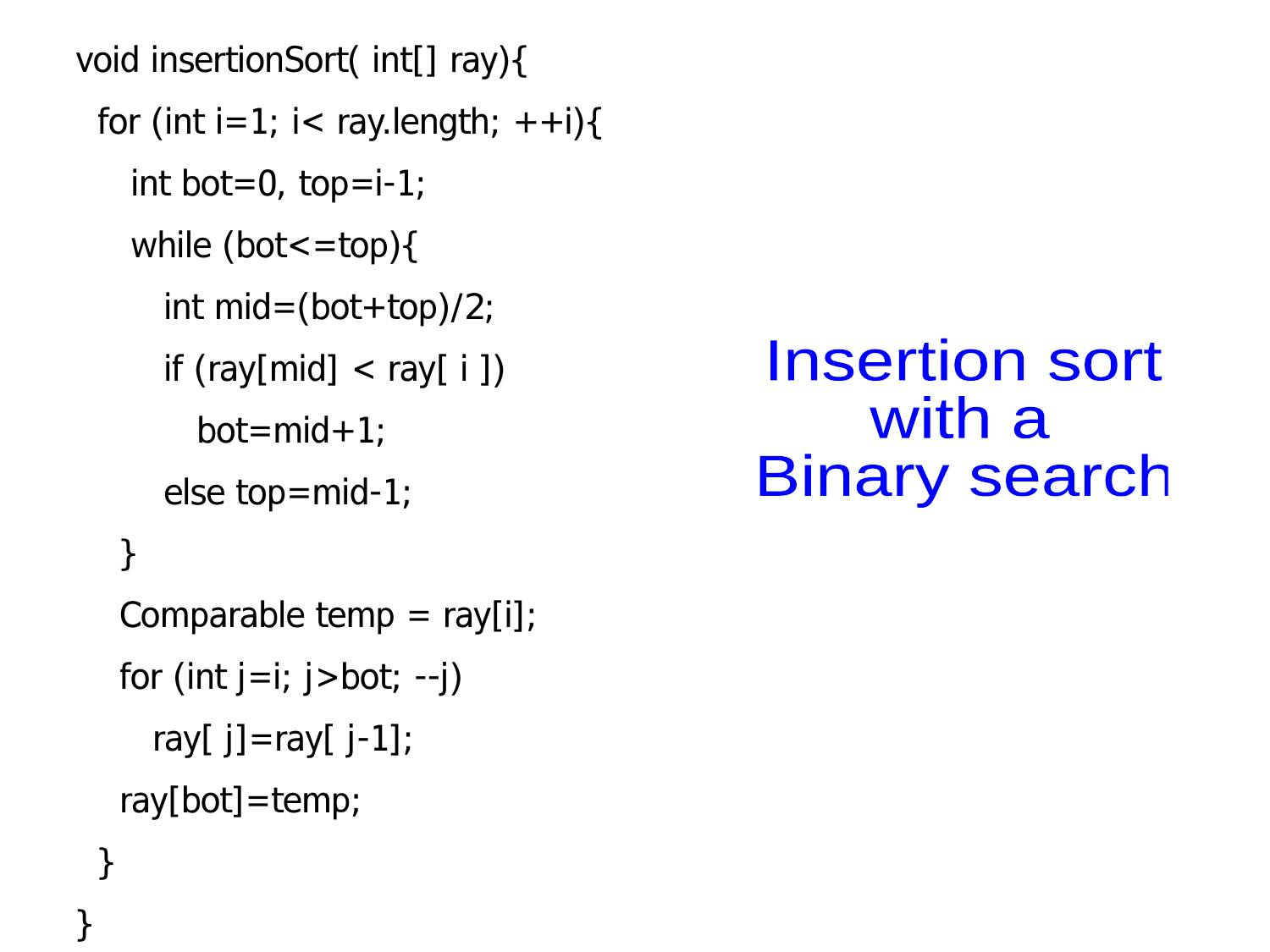

void insertionSort( int[] ray){
  for (int i=1; i< ray.length; ++i){
     int bot=0, top=i-1;
     while (bot<=top){
        int mid=(bot+top)/2;
        if (ray[mid] < ray[ i ])
           bot=mid+1;
        else top=mid-1;
    }
    Comparable temp = ray[i];
    for (int j=i; j>bot; --j)
       ray[ j]=ray[ j-1];
    ray[bot]=temp;
  }
}
Insertion sort
with a
Binary search

© A+ Computer Science  -  www.apluscompsci.com